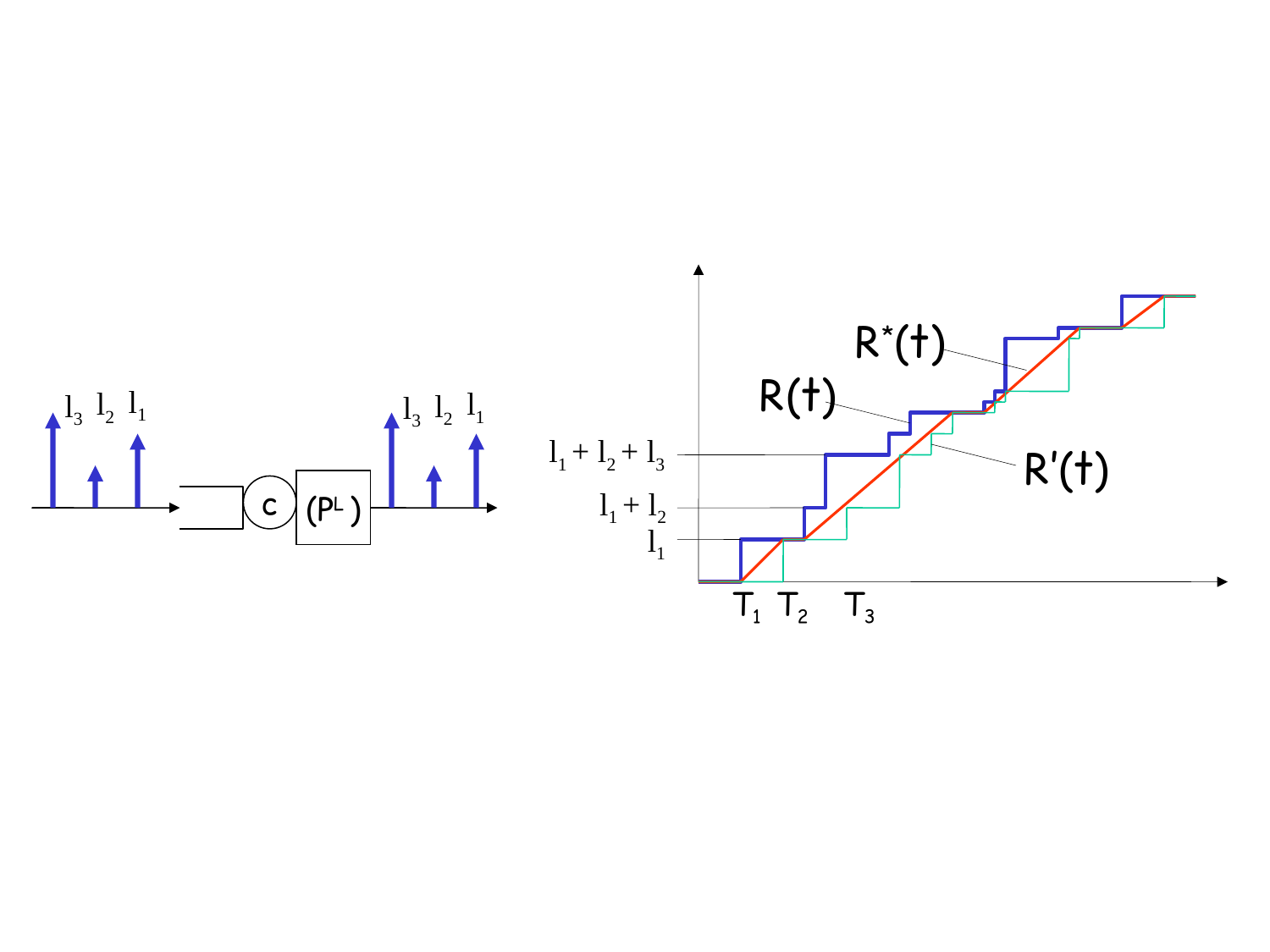

R*(t)

R(t)
l1
l2
l1
l3
l2
l3

l1 + l2 + l3

R’(t)

(PL )
c
l1 + l2

l1

T1
T2
T3